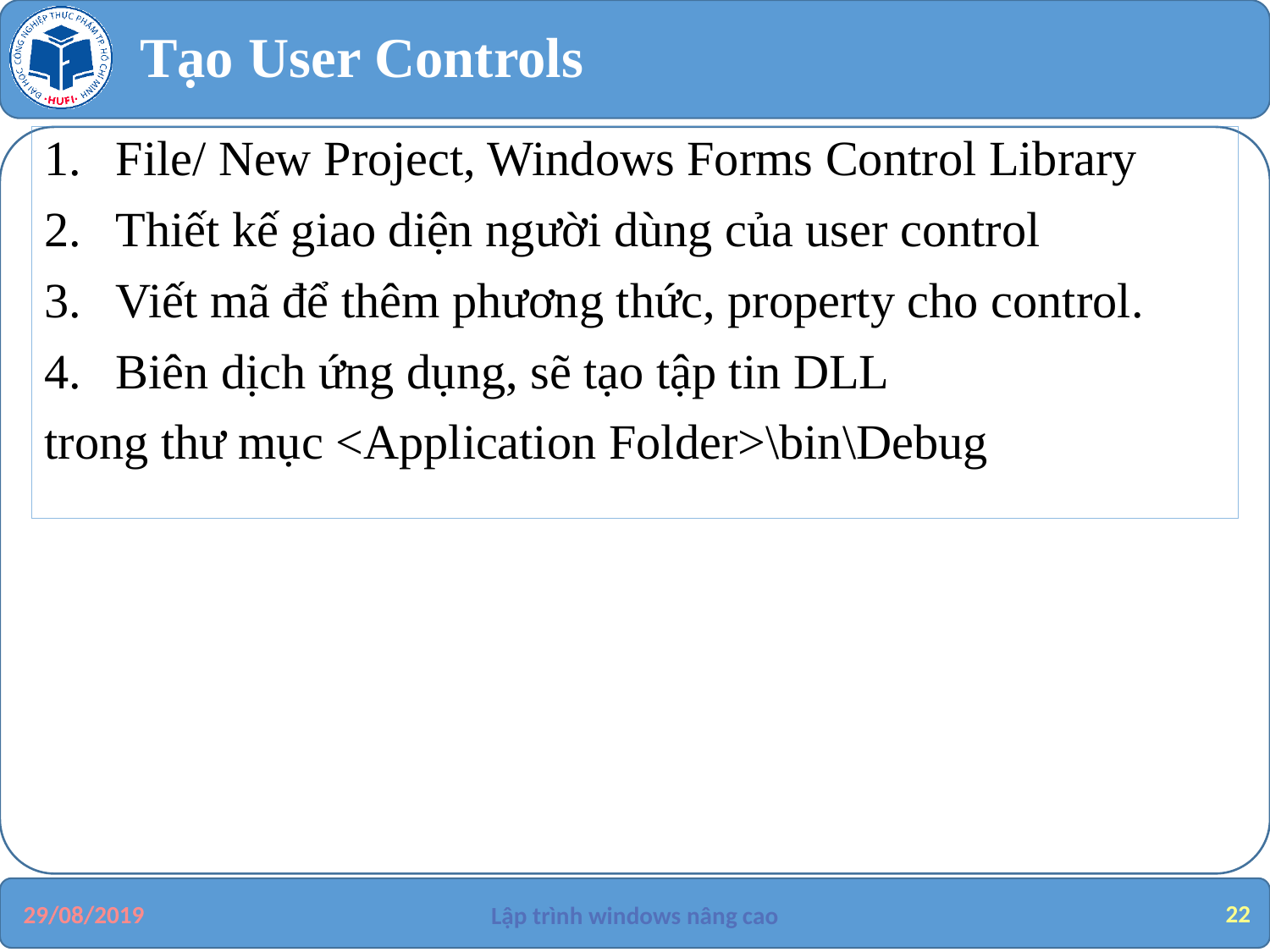

# Tạo User Controls
File/ New Project, Windows Forms Control Library
Thiết kế giao diện người dùng của user control
Viết mã để thêm phương thức, property cho control.
Biên dịch ứng dụng, sẽ tạo tập tin DLL
trong thư mục <Application Folder>\bin\Debug

22
29/08/2019
Lập trình windows nâng cao